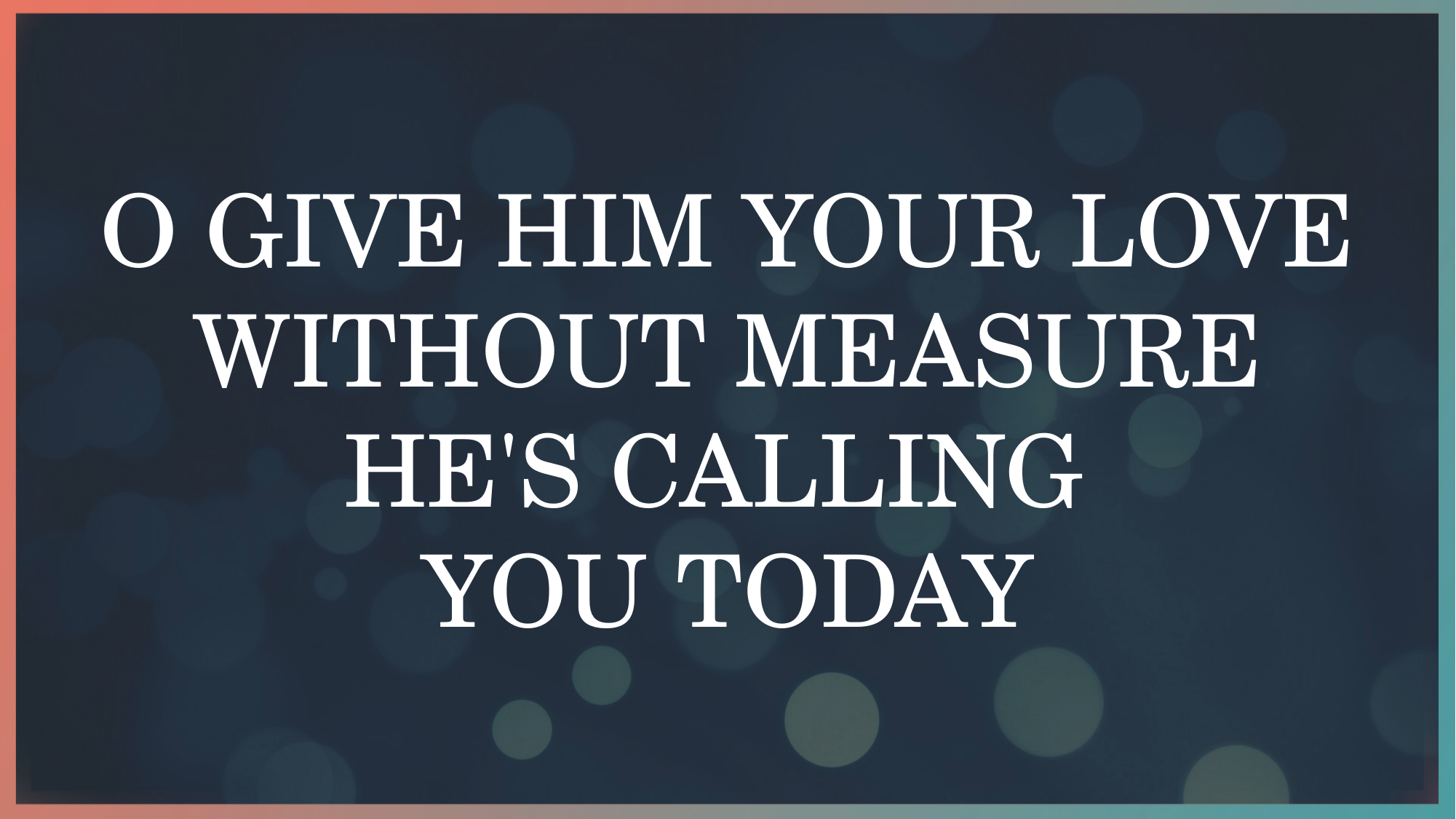

O GIVE HIM YOUR LOVE WITHOUT MEASURE
HE'S CALLING
YOU TODAY